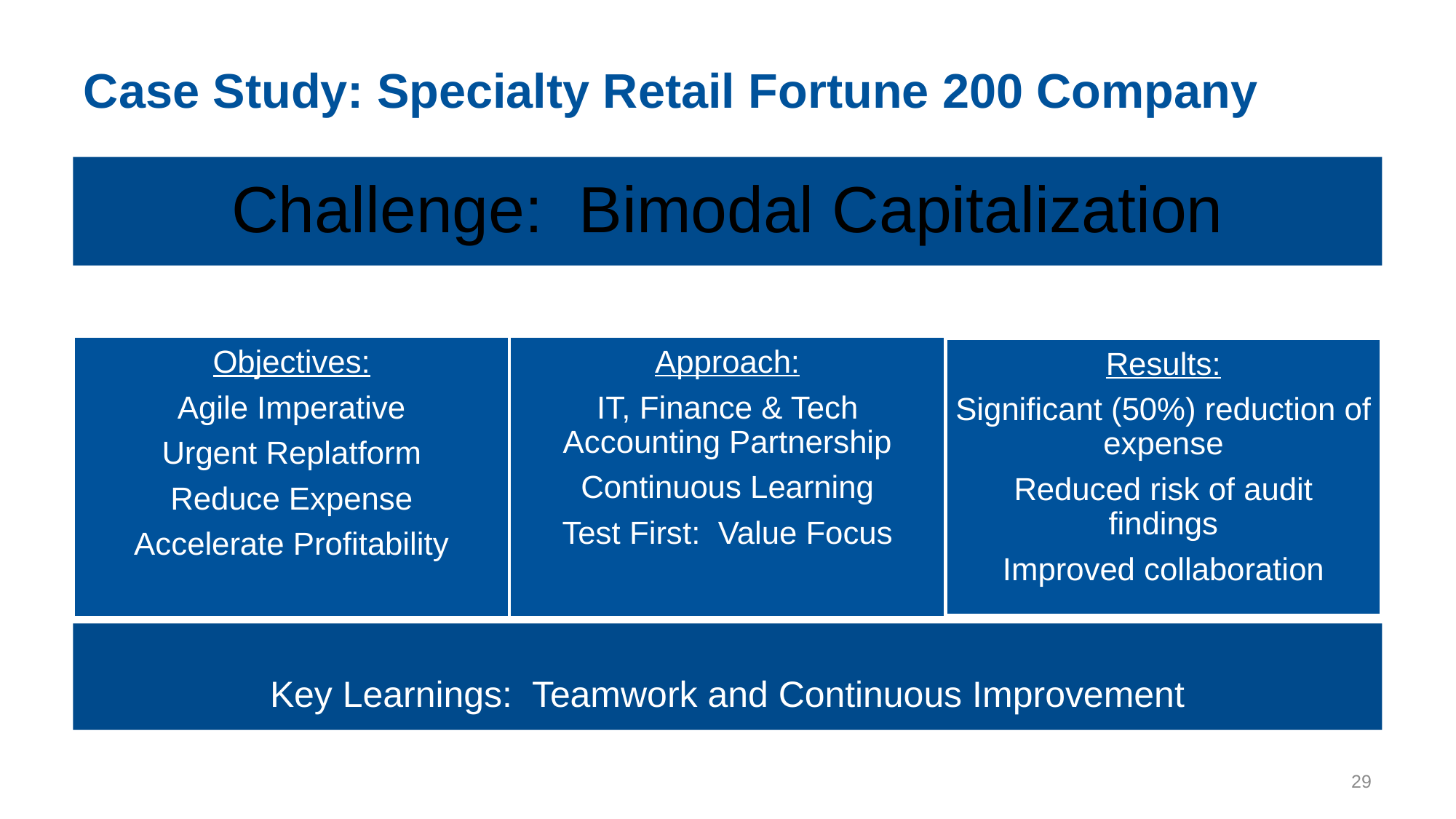

# Case Study: Specialty Retail Fortune 200 Company
Challenge:  Bimodal Capitalization
Objectives:
Agile Imperative
Urgent Replatform
Reduce Expense
Accelerate Profitability

Approach:
IT, Finance & Tech Accounting Partnership
Continuous Learning
Test First:  Value Focus
Results:
Significant (50%) reduction of expense
Reduced risk of audit findings
Improved collaboration
Key Learnings:  Teamwork and Continuous Improvement
29